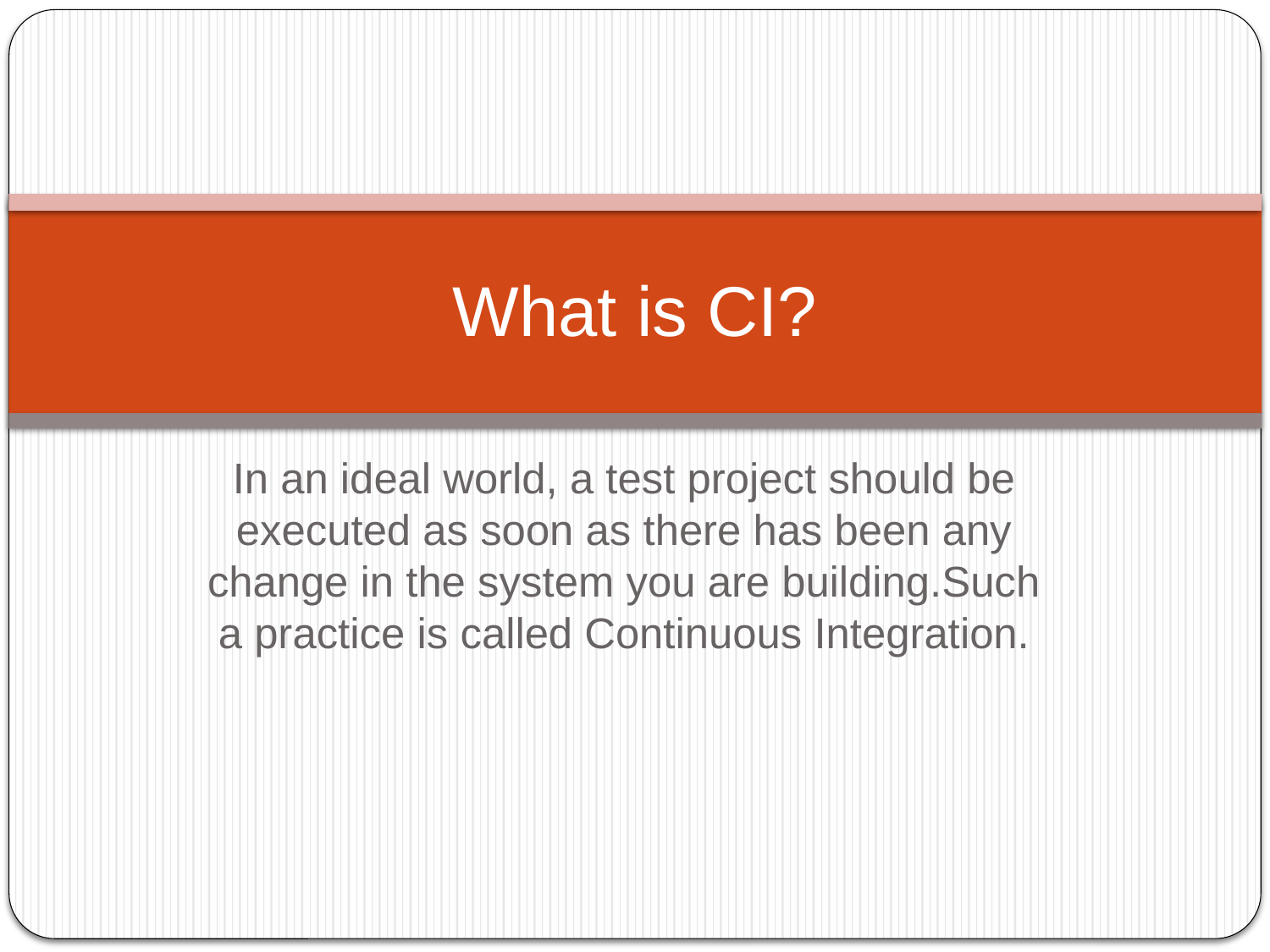

# What is CI?
In an ideal world, a test project should be executed as soon as there has been any change in the system you are building.Such a practice is called Continuous Integration.